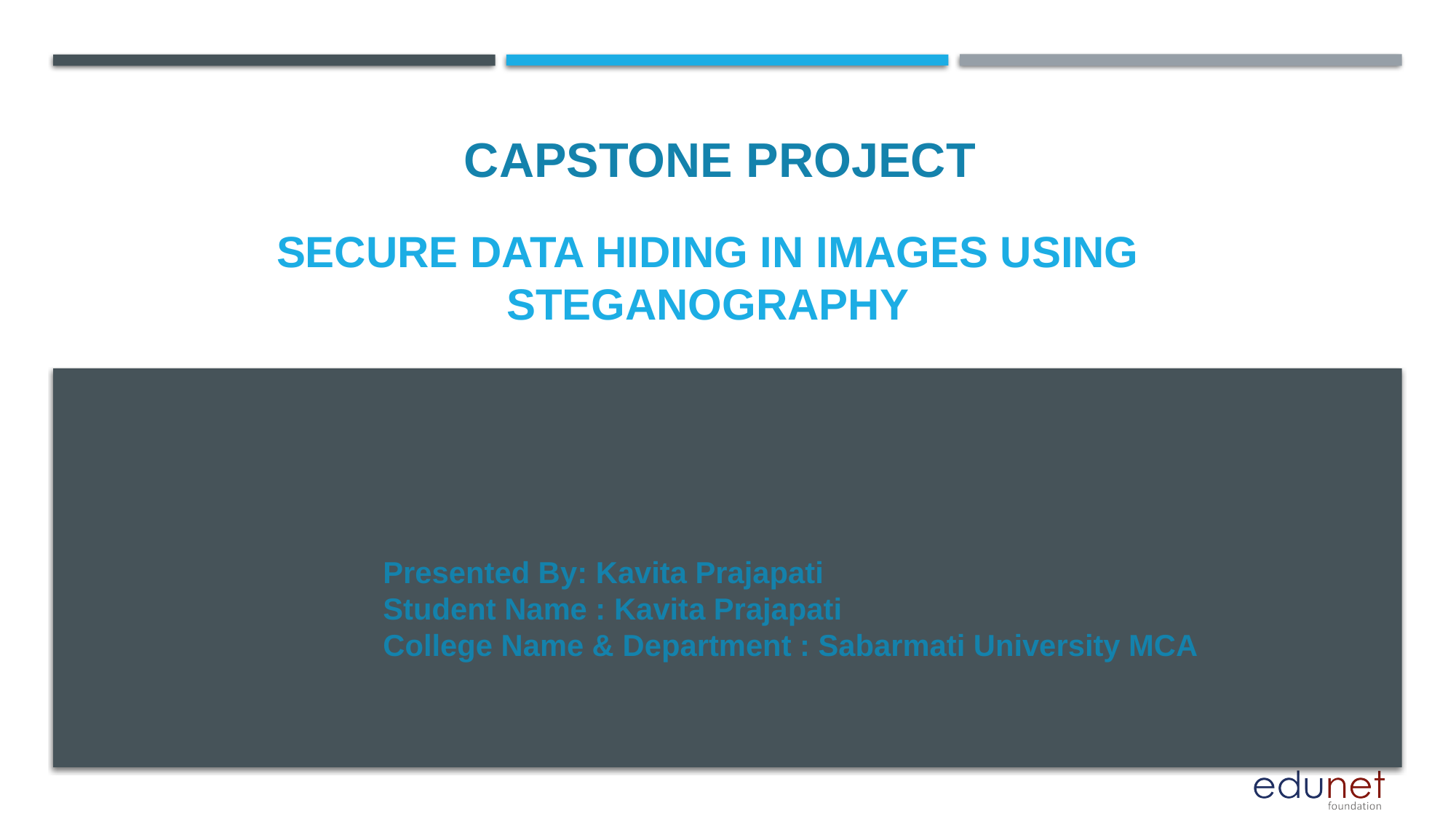

CAPSTONE PROJECT
# Secure data hiding in images using Steganography
Presented By: Kavita Prajapati
Student Name : Kavita Prajapati
College Name & Department : Sabarmati University MCA